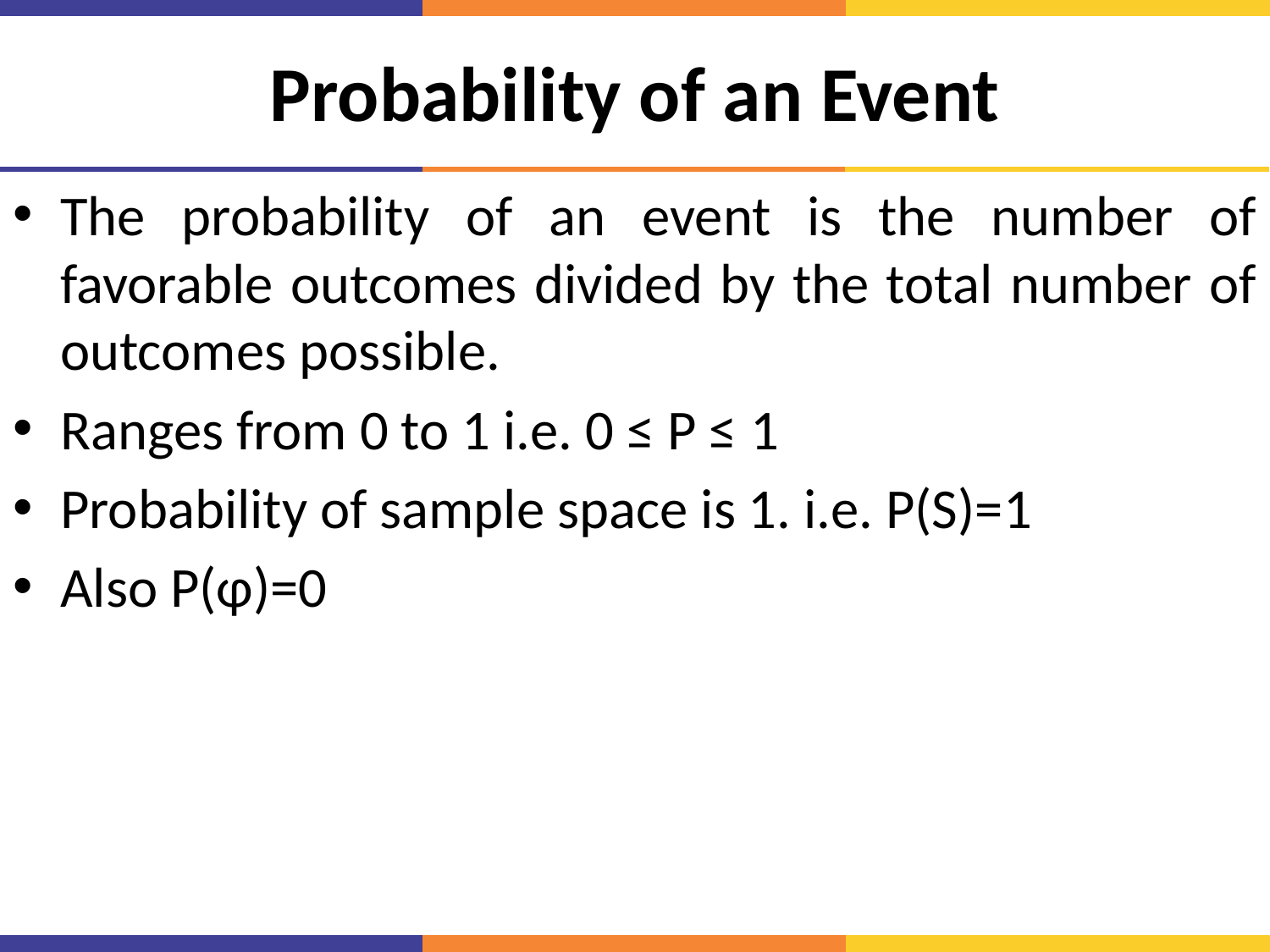

# Probability of an Event
The probability of an event is the number of favorable outcomes divided by the total number of outcomes possible.
Ranges from 0 to 1 i.e. 0 ≤ P ≤ 1
Probability of sample space is 1. i.e. P(S)=1
Also P(φ)=0